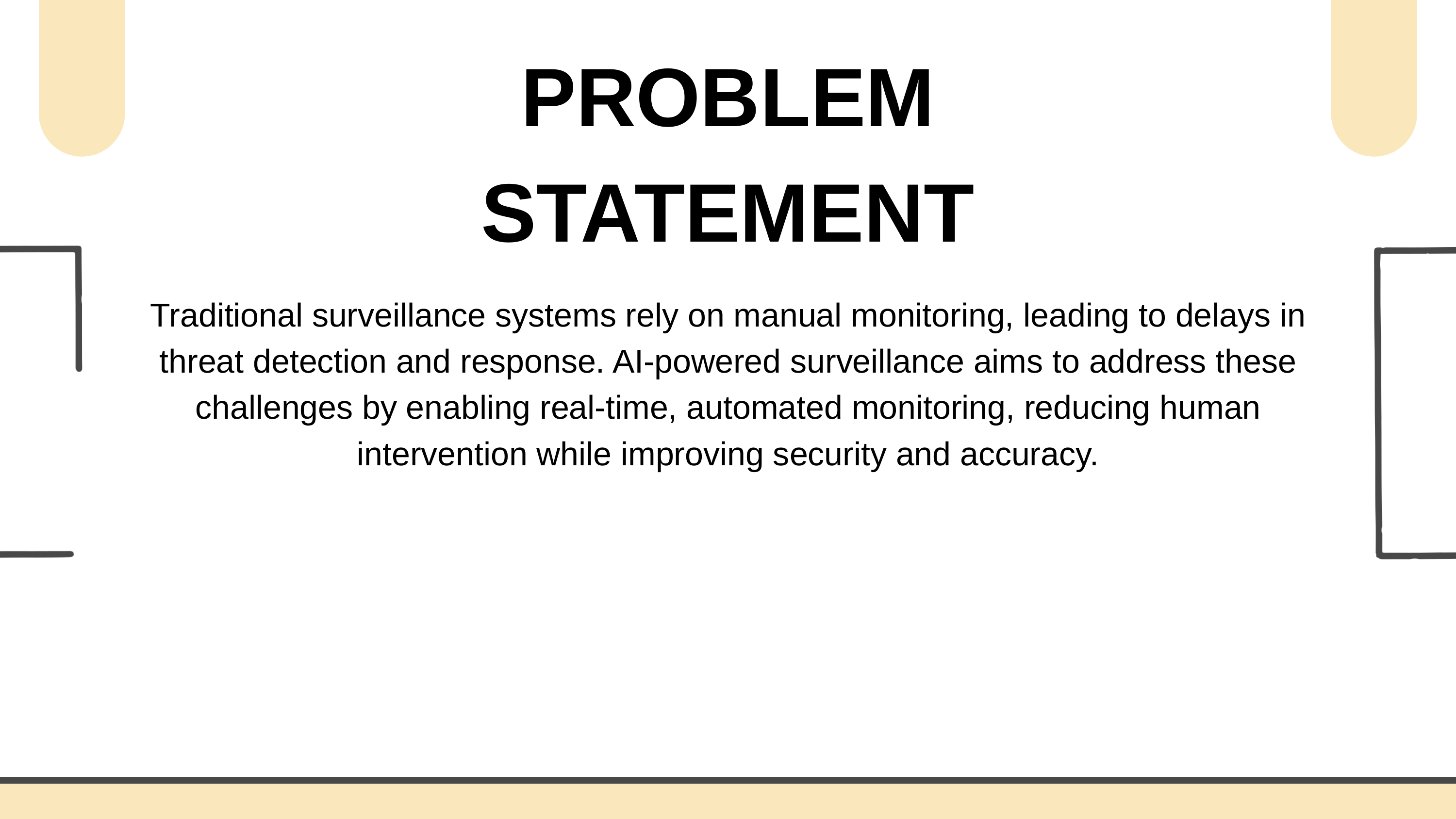

PROBLEM STATEMENT

Traditional surveillance systems rely on manual monitoring, leading to delays in threat detection and response. AI-powered surveillance aims to address these challenges by enabling real-time, automated monitoring, reducing human intervention while improving security and accuracy.